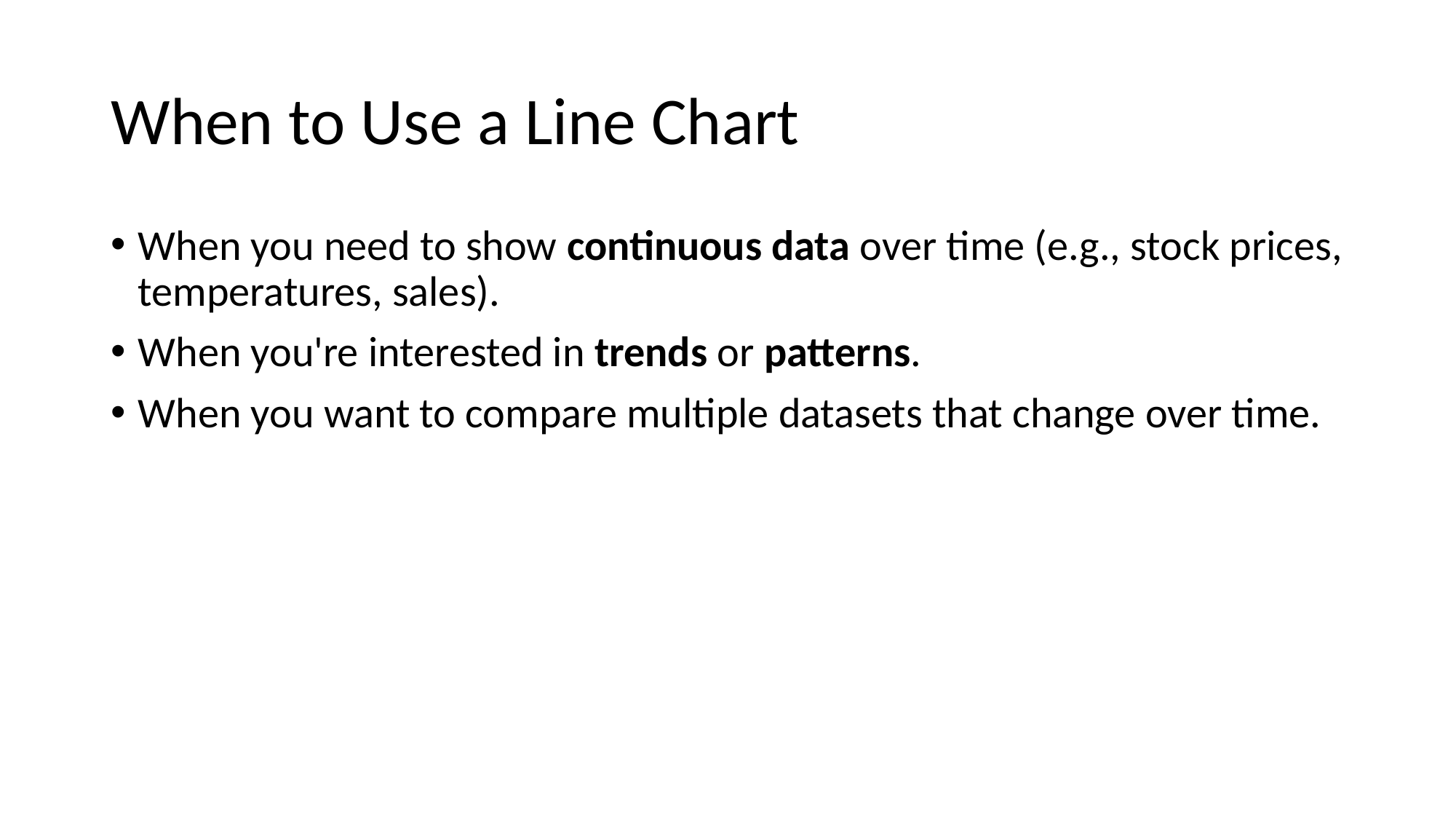

# When to Use a Line Chart
When you need to show continuous data over time (e.g., stock prices, temperatures, sales).
When you're interested in trends or patterns.
When you want to compare multiple datasets that change over time.